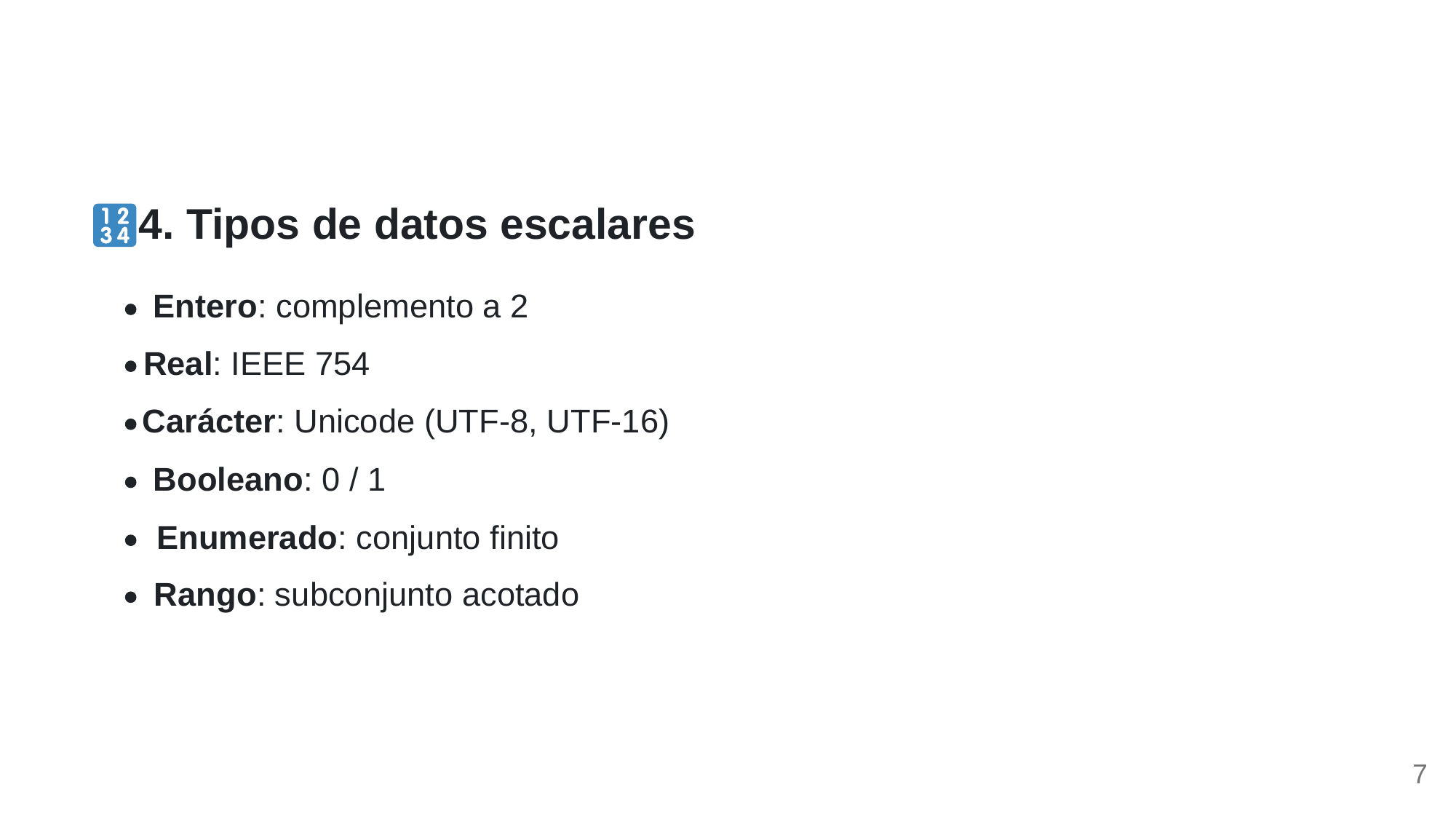

4. Tipos de datos escalares

Entero: complemento a 2

Real: IEEE 754

Carácter: Unicode (UTF-8, UTF-16)

Booleano: 0 / 1

Enumerado: conjunto finito

Rango: subconjunto acotado

7